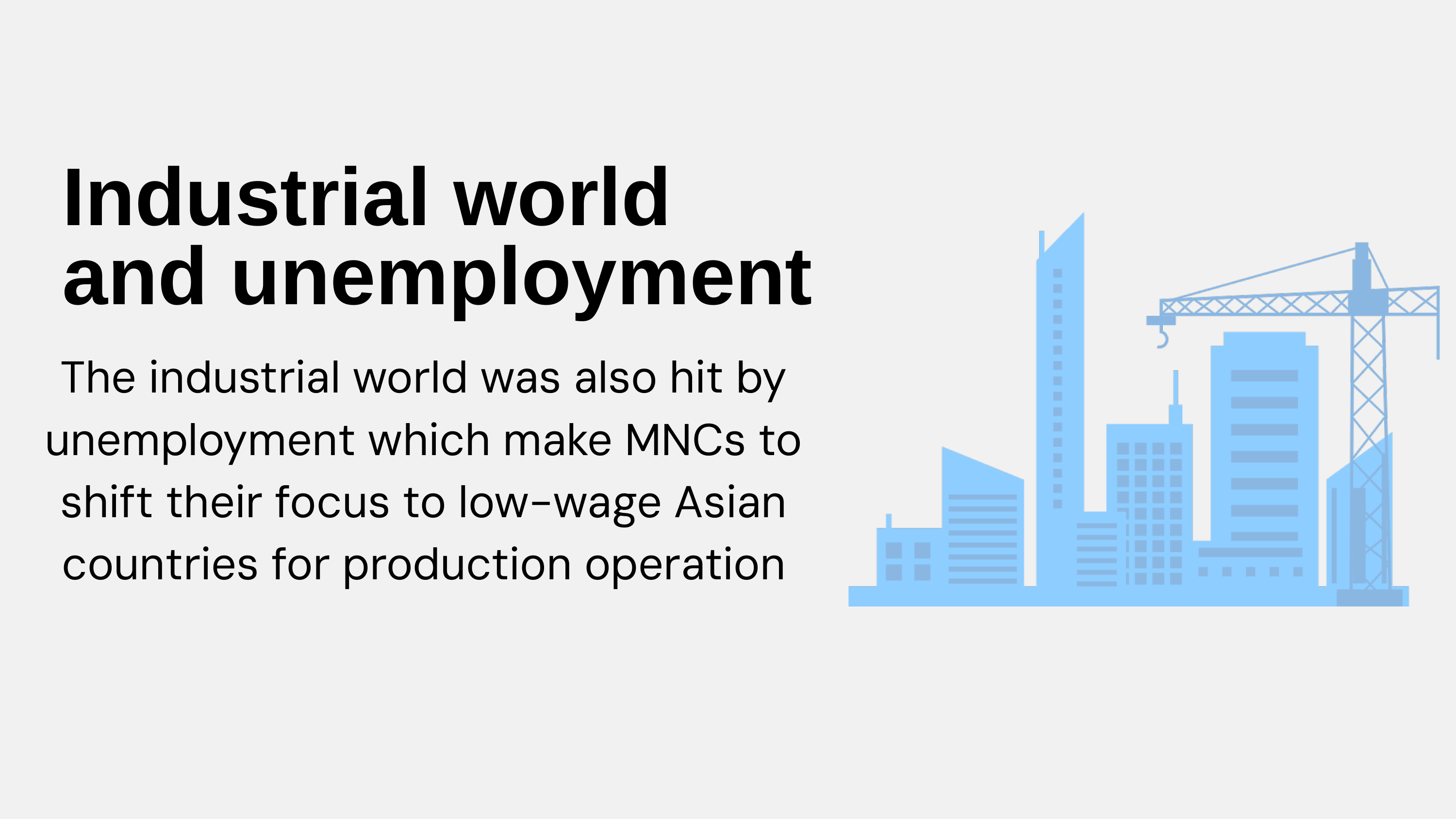

Industrial world
and unemployment

The industrial world was also hit by unemployment which make MNCs to shift their focus to low-wage Asian countries for production operation